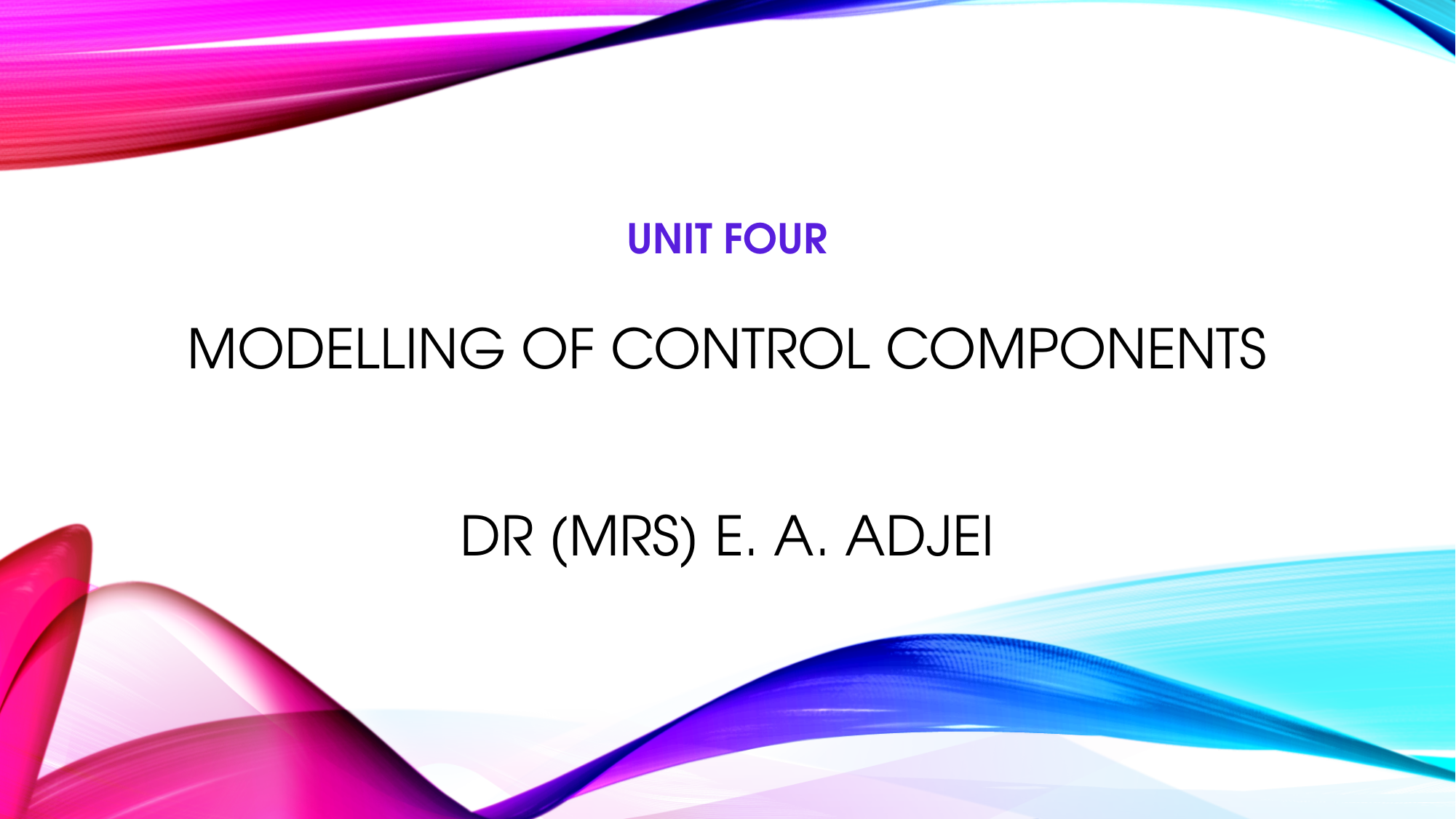

# UNIT FOUR MODELLING OF CONTROL COMPONENTS
DR (MRS) E. A. ADJEI